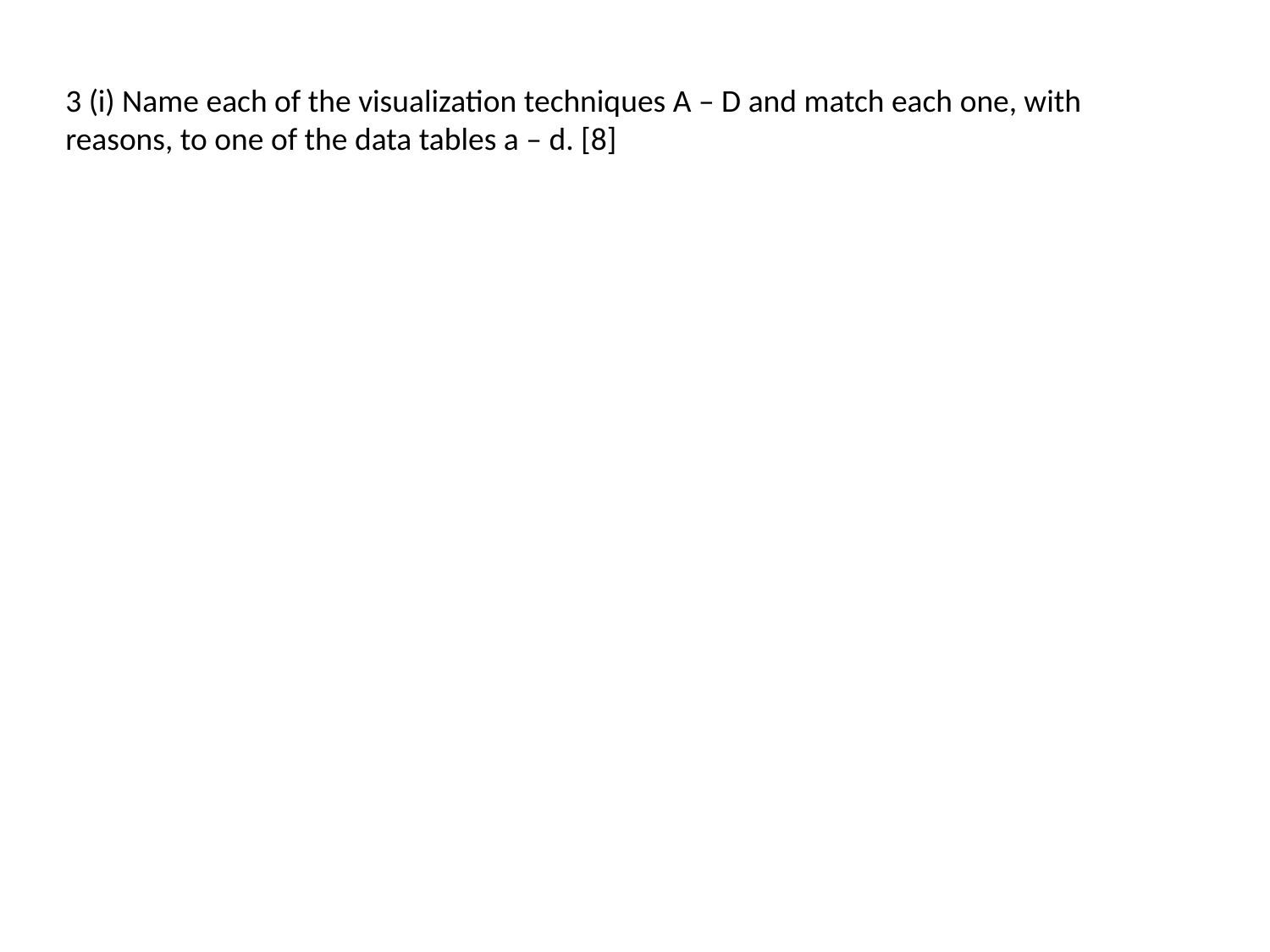

3 (i) Name each of the visualization techniques A – D and match each one, with reasons, to one of the data tables a – d. [8]